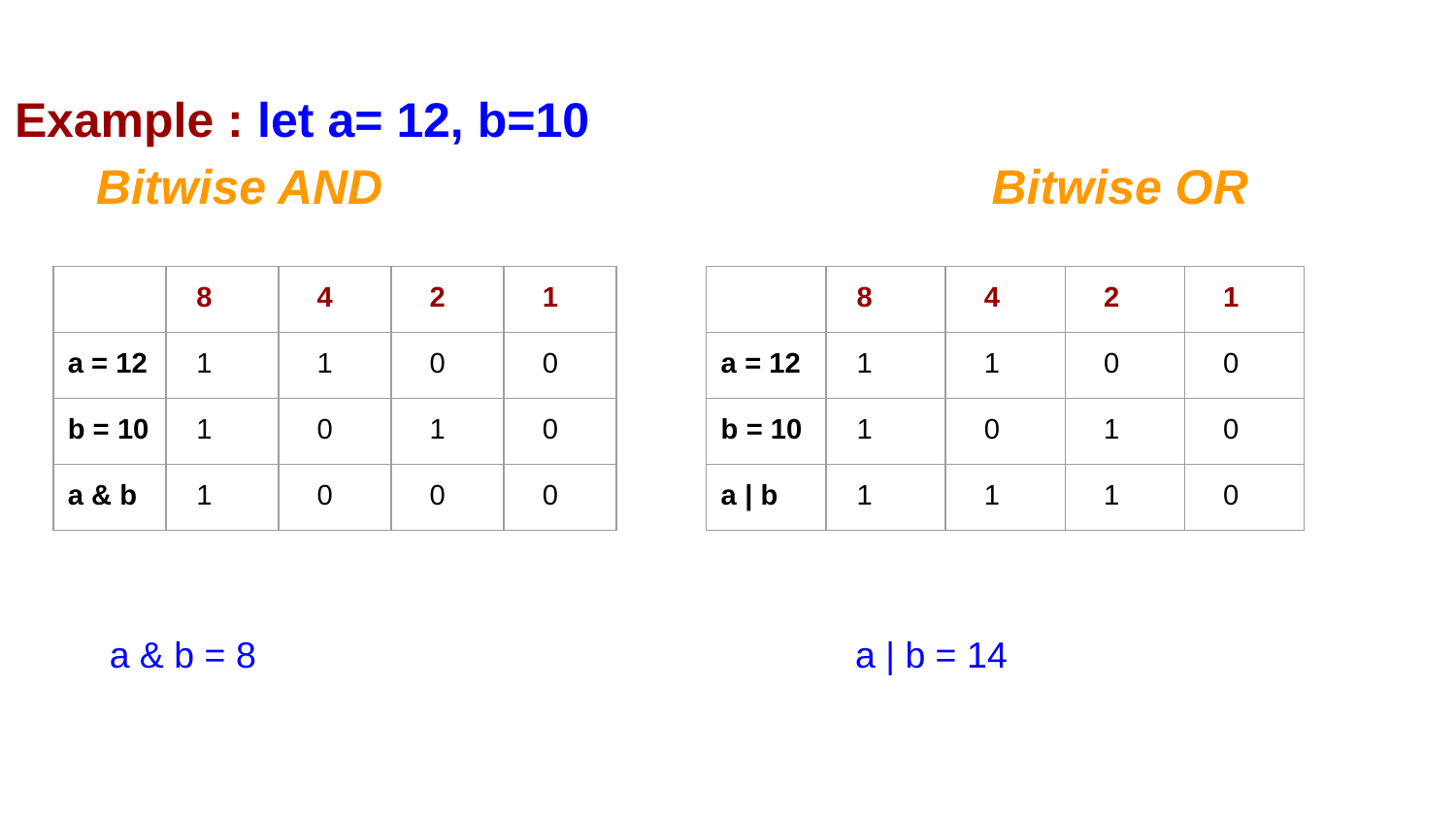

Example : let a= 12, b=10
      Bitwise AND                                             Bitwise OR

       a & b = 8                                                           a | b = 14
|  | 8 | 4 | 2 | 1 |
| --- | --- | --- | --- | --- |
| a = 12 | 1 | 1 | 0 | 0 |
| b = 10 | 1 | 0 | 1 | 0 |
| a & b | 1 | 0 | 0 | 0 |
|  | 8 | 4 | 2 | 1 |
| --- | --- | --- | --- | --- |
| a = 12 | 1 | 1 | 0 | 0 |
| b = 10 | 1 | 0 | 1 | 0 |
| a | b | 1 | 1 | 1 | 0 |